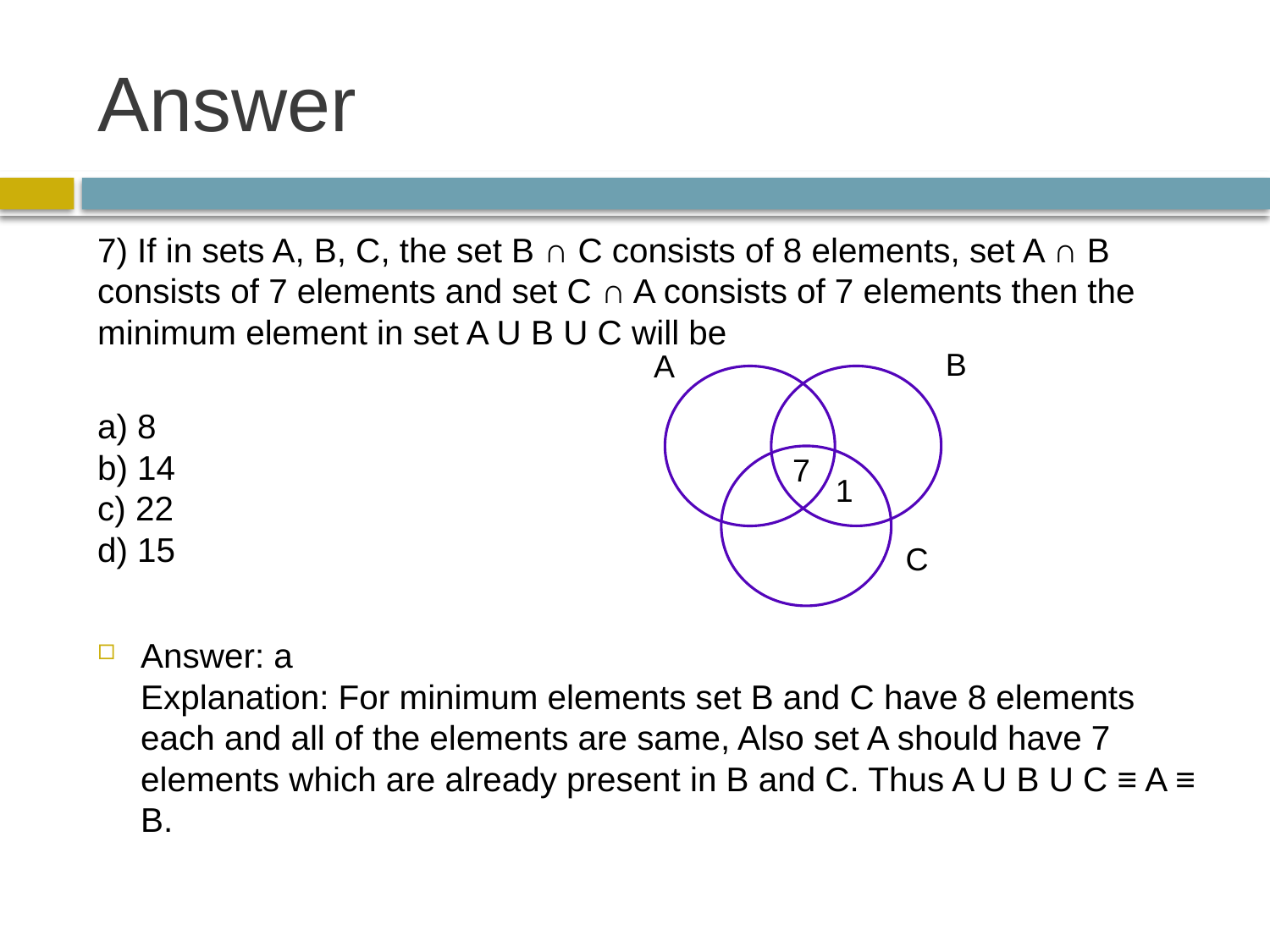

# Answer
7) If in sets A, B, C, the set B ∩ C consists of 8 elements, set A ∩ B consists of 7 elements and set C ∩ A consists of 7 elements then the minimum element in set A U B U C will be
a) 8
b) 14
c) 22
d) 15

Answer: a
Explanation: For minimum elements set B and C have 8 elements each and all of the elements are same, Also set A should have 7 elements which are already present in B and C. Thus A U B U C ≡ A ≡ B.

B
A

7

1
C